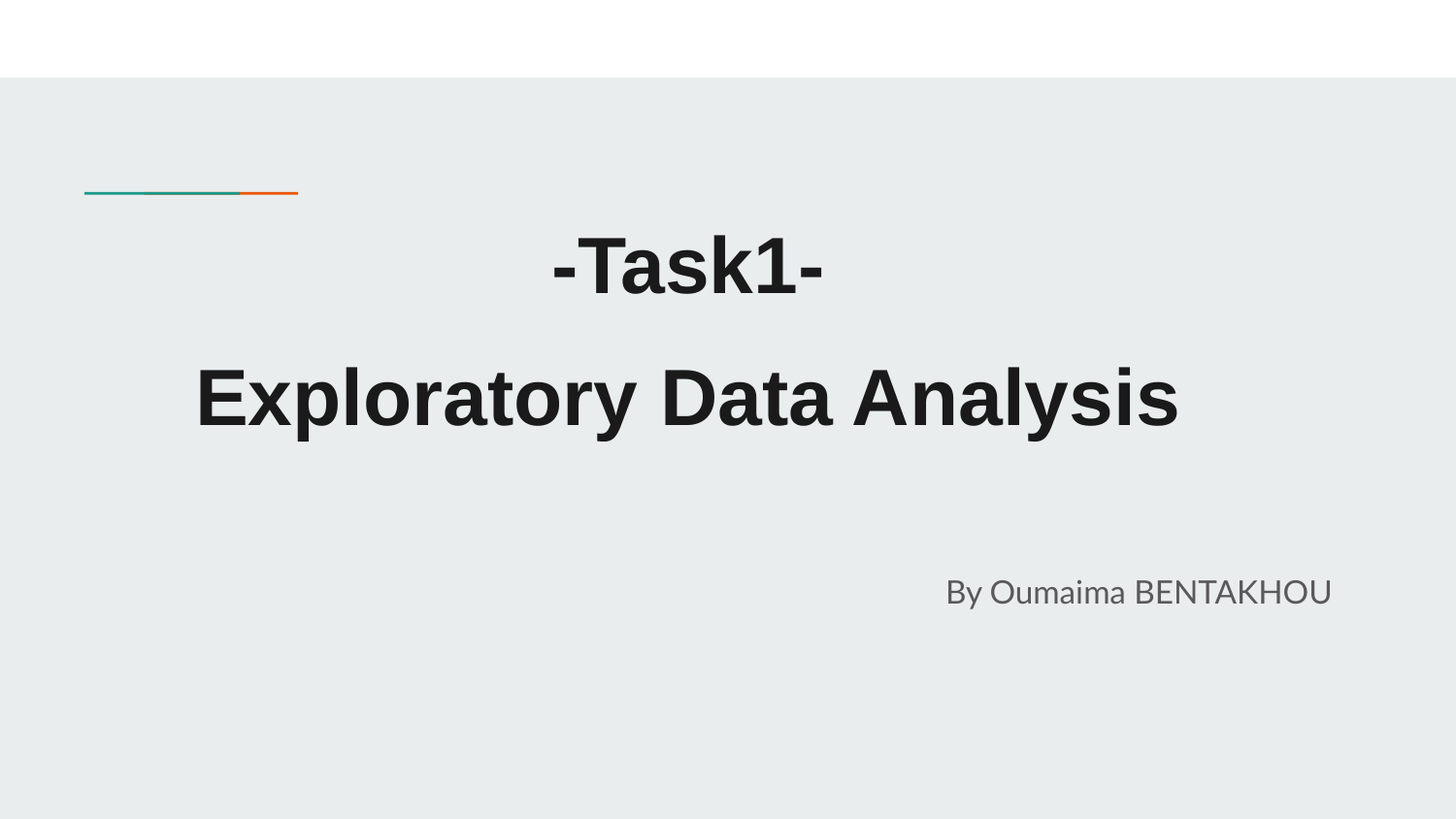

# -Task1-
Exploratory Data Analysis
By Oumaima BENTAKHOU